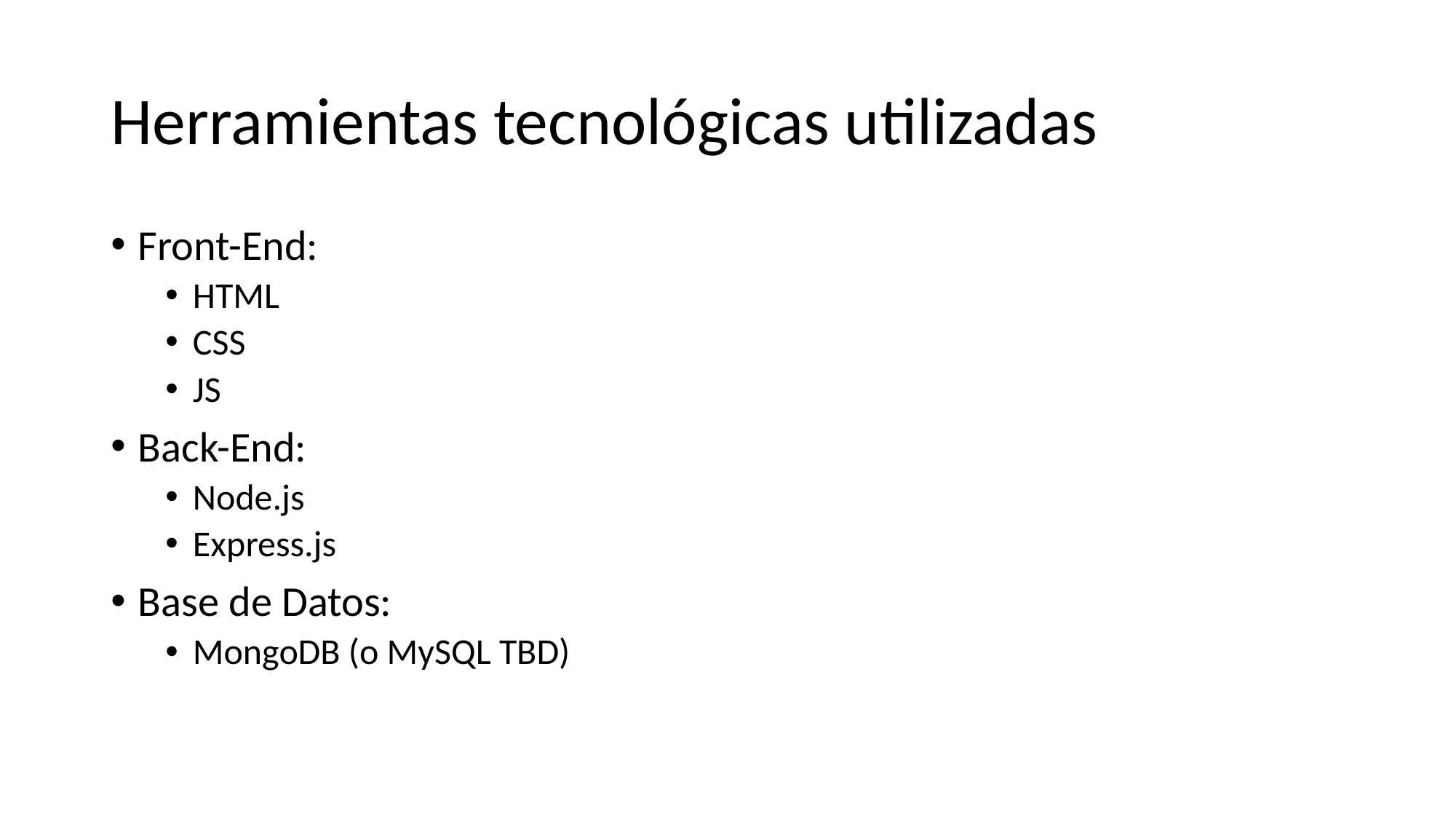

# Herramientas tecnológicas utilizadas
Front-End:
HTML
CSS
JS
Back-End:
Node.js
Express.js
Base de Datos:
MongoDB (o MySQL TBD)